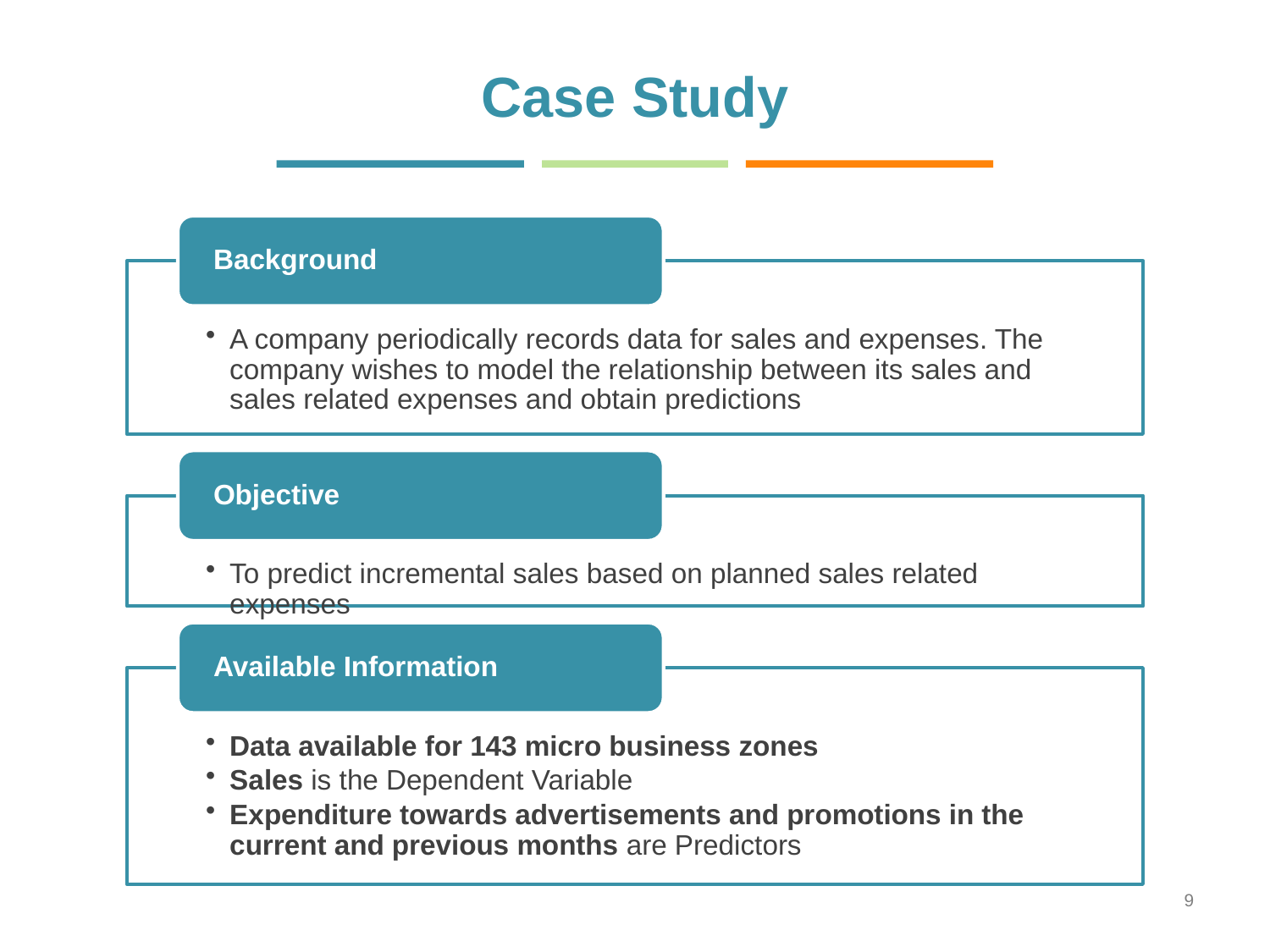

# Case Study

A company periodically records data for sales and expenses. The company wishes to model the relationship between its sales and sales related expenses and obtain predictions
Background
To predict incremental sales based on planned sales related expenses
Objective
Data available for 143 micro business zones
Sales is the Dependent Variable
Expenditure towards advertisements and promotions in the current and previous months are Predictors
Available Information
9